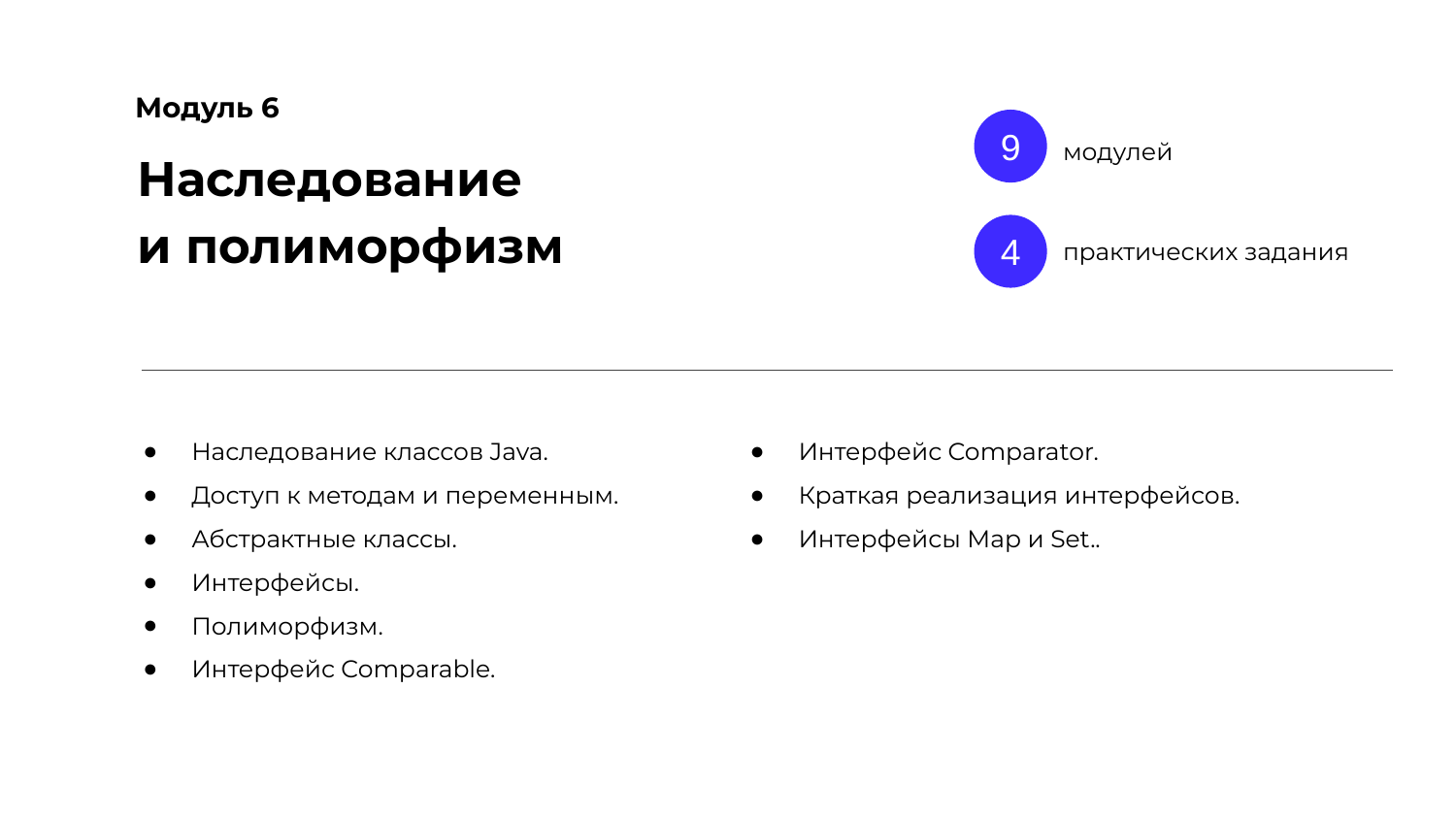

Модуль 6

9
модулей
Наследование
и полиморфизм

4
практических задания
Наследование классов Java.
Доступ к методам и переменным.
Абстрактные классы.
Интерфейсы.
Полиморфизм.
Интерфейс Comparable.

Интерфейс Comparator.
Краткая реализация интерфейсов.
Интерфейсы Map и Set..